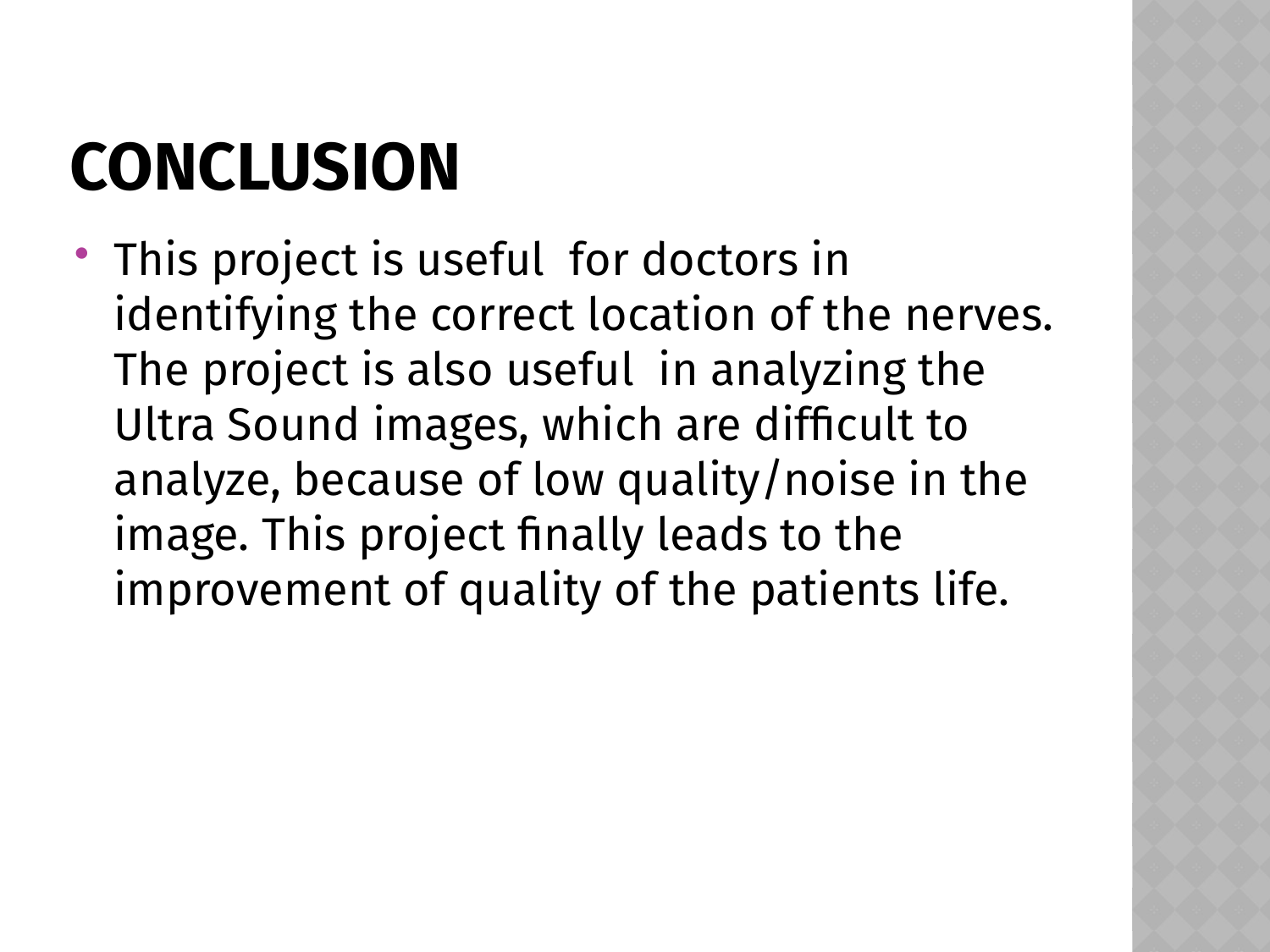

# CONCLUSION
This project is useful  for doctors in identifying the correct location of the nerves. The project is also useful  in analyzing the Ultra Sound images, which are difficult to analyze, because of low quality/noise in the image. This project finally leads to the improvement of quality of the patients life.